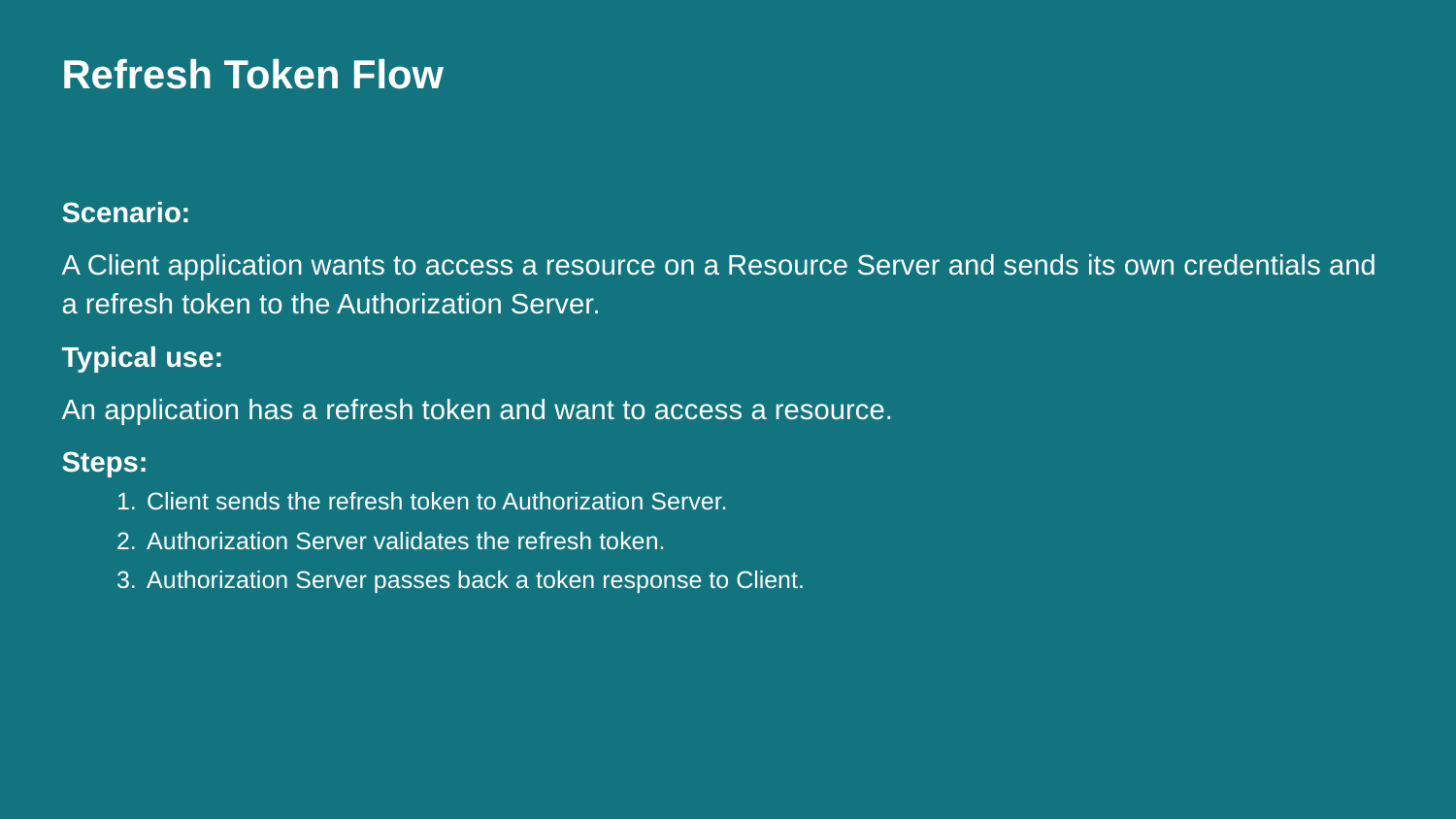

# Refresh Token Flow
Scenario:
A Client application wants to access a resource on a Resource Server and sends its own credentials and a refresh token to the Authorization Server.
Typical use:
An application has a refresh token and want to access a resource.
Steps:
Client sends the refresh token to Authorization Server.
Authorization Server validates the refresh token.
Authorization Server passes back a token response to Client.